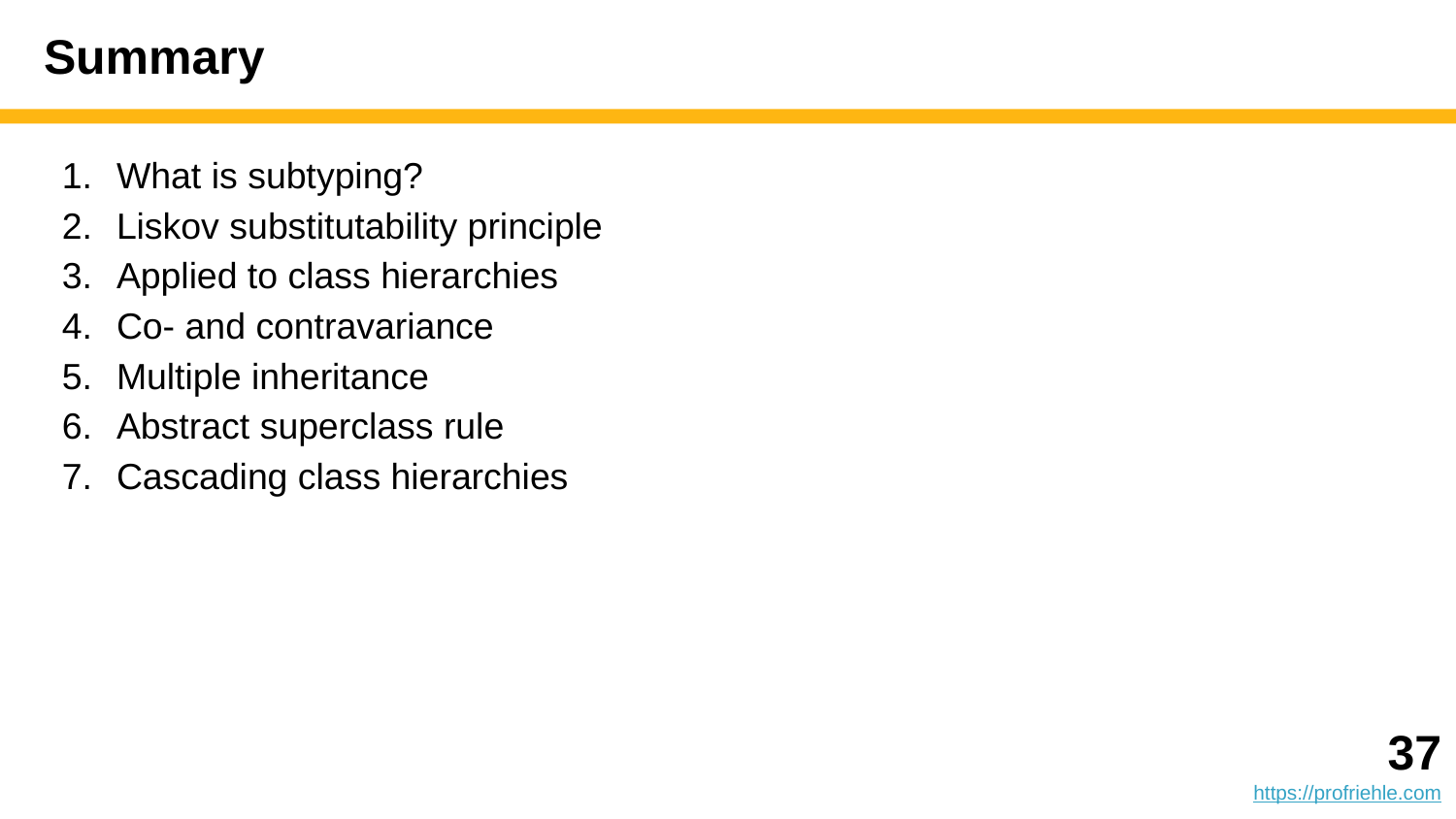

# Summary
What is subtyping?
Liskov substitutability principle
Applied to class hierarchies
Co- and contravariance
Multiple inheritance
Abstract superclass rule
Cascading class hierarchies

37
https://profriehle.com